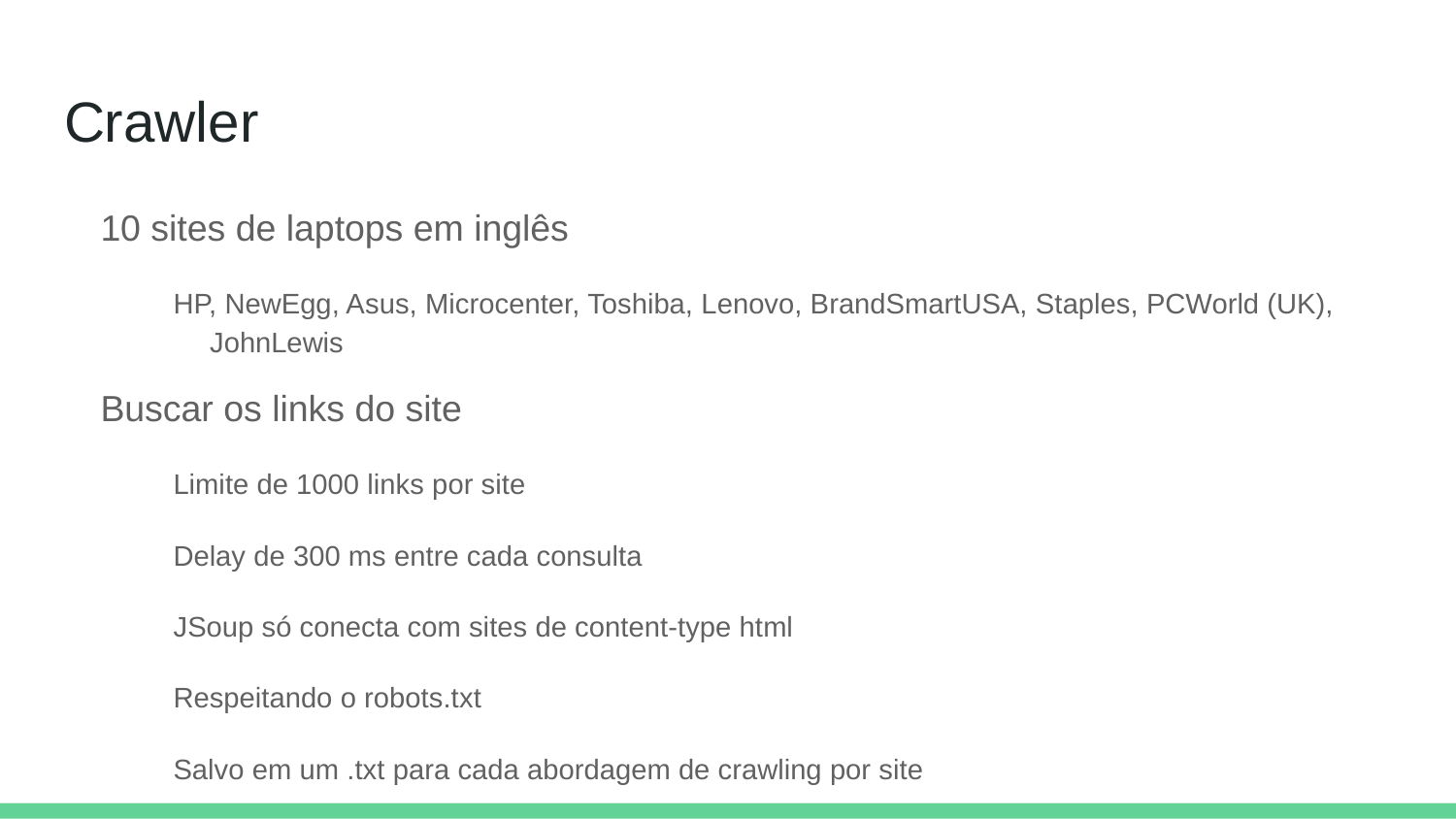

# Crawler
10 sites de laptops em inglês
HP, NewEgg, Asus, Microcenter, Toshiba, Lenovo, BrandSmartUSA, Staples, PCWorld (UK), JohnLewis
Buscar os links do site
Limite de 1000 links por site
Delay de 300 ms entre cada consulta
JSoup só conecta com sites de content-type html
Respeitando o robots.txt
Salvo em um .txt para cada abordagem de crawling por site
Baixar o conteúdo das páginas (main)
Salvo em .txt
Pastas das páginas crawleadas em cada site